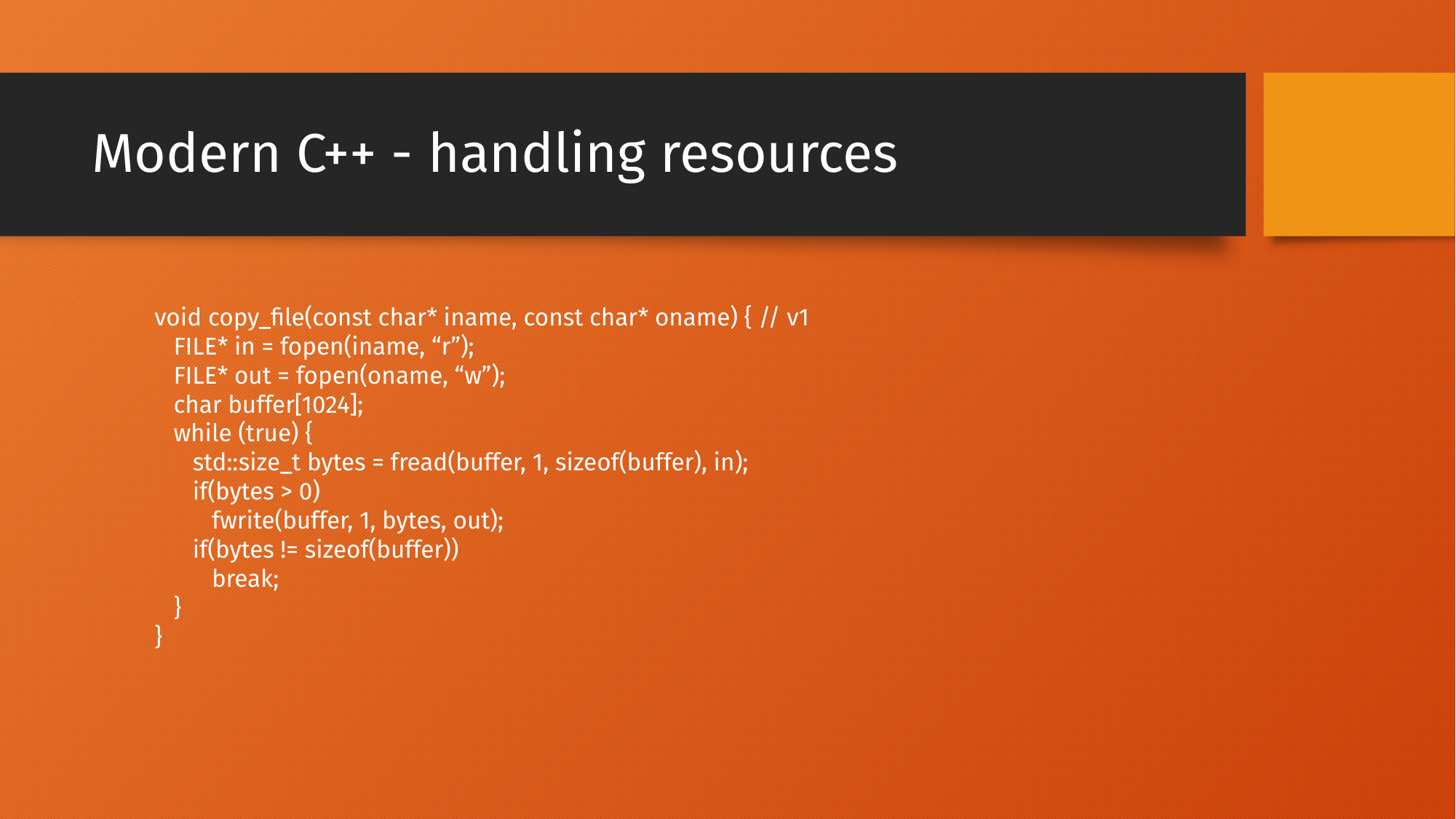

# Modern C++ - handling resources
void copy_file(const char* iname, const char* oname) { // v1
   FILE* in = fopen(iname, “r”);
   FILE* out = fopen(oname, “w”);
   char buffer[1024];
   while (true) {
      std::size_t bytes = fread(buffer, 1, sizeof(buffer), in);
      if(bytes > 0)
         fwrite(buffer, 1, bytes, out);
      if(bytes != sizeof(buffer))
         break;
   }
}